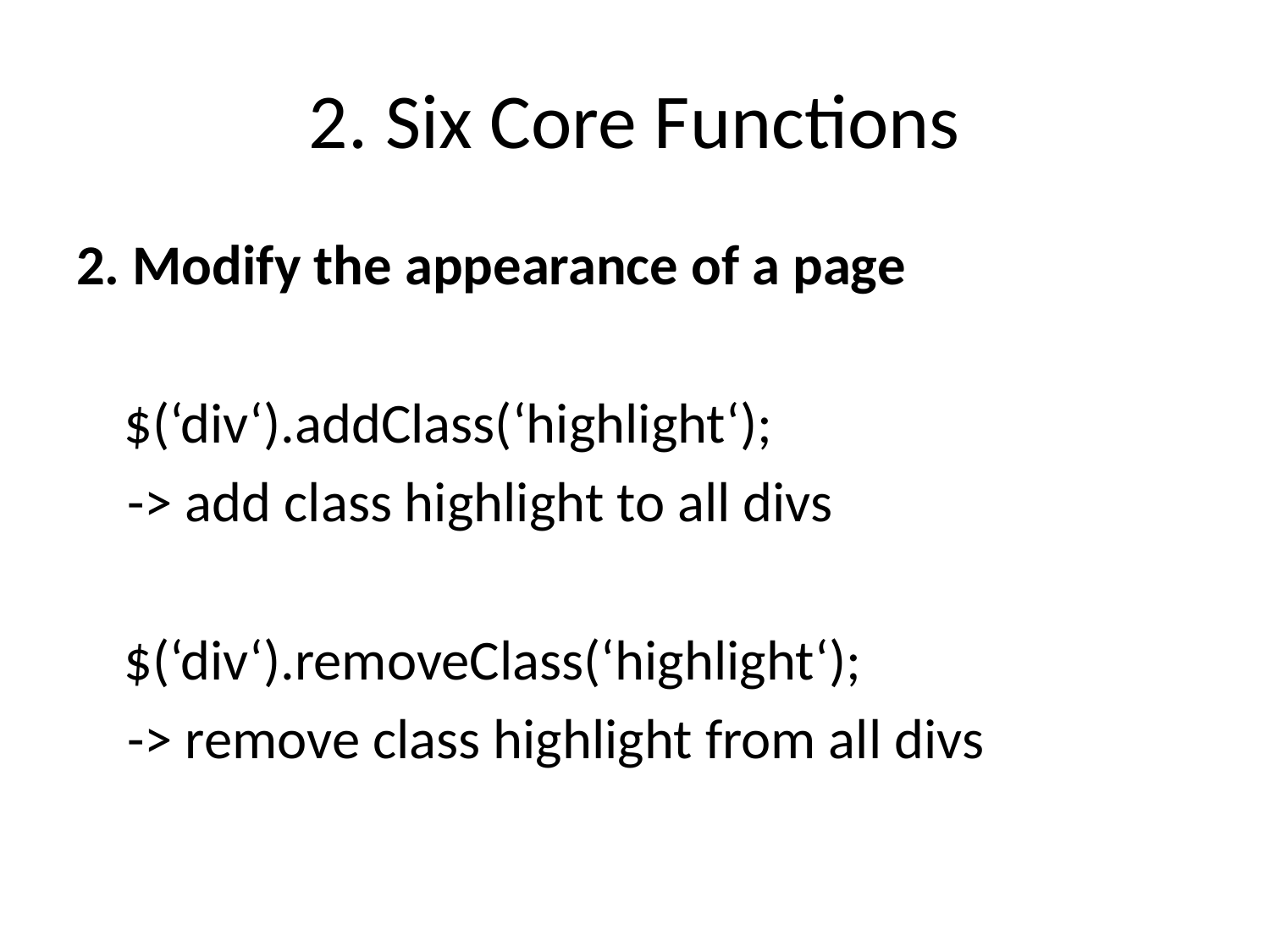

# 2. Six Core Functions
2. Modify the appearance of a page

	$(‘div‘).addClass(‘highlight‘);
    -> add class highlight to all divs

	$(‘div‘).removeClass(‘highlight‘);
    -> remove class highlight from all divs